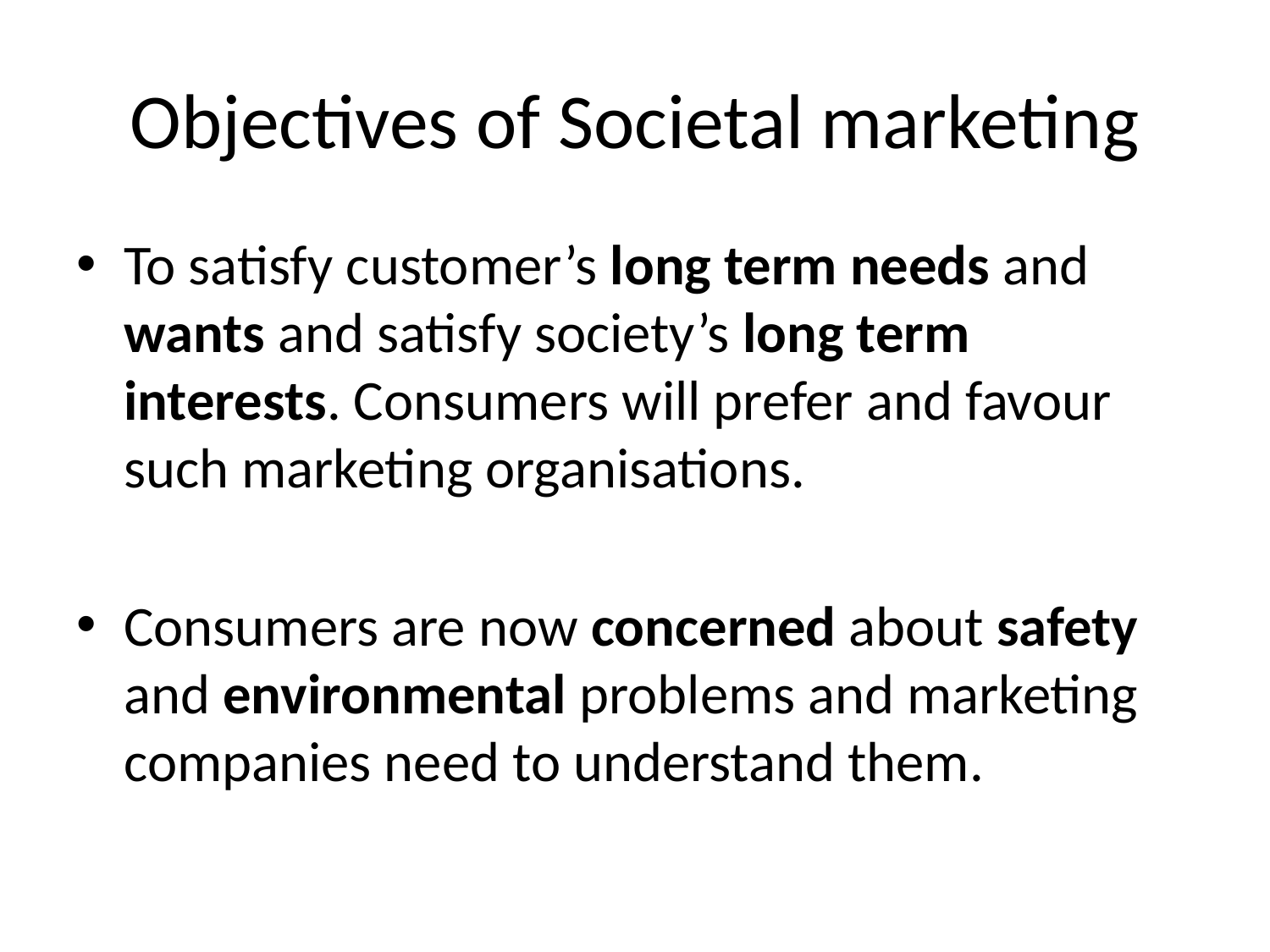

# Objectives of Societal marketing
To satisfy customer’s long term needs and wants and satisfy society’s long term interests. Consumers will prefer and favour such marketing organisations.

Consumers are now concerned about safety and environmental problems and marketing companies need to understand them.